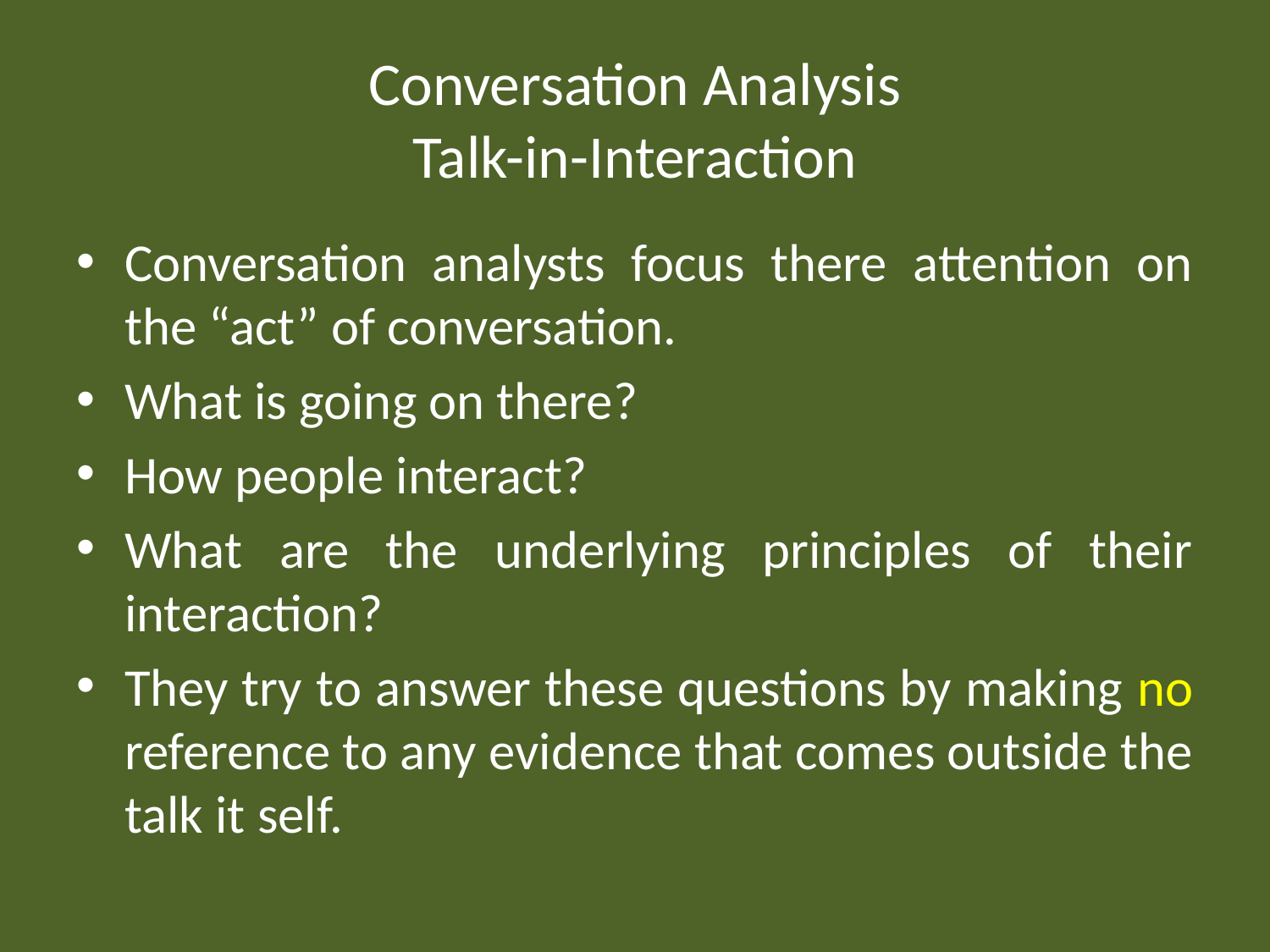

# Conversation Analysis Talk-in-Interaction
Conversation analysts focus there attention on the “act” of conversation.
What is going on there?
How people interact?
What are the underlying principles of their interaction?
They try to answer these questions by making no reference to any evidence that comes outside the talk it self.